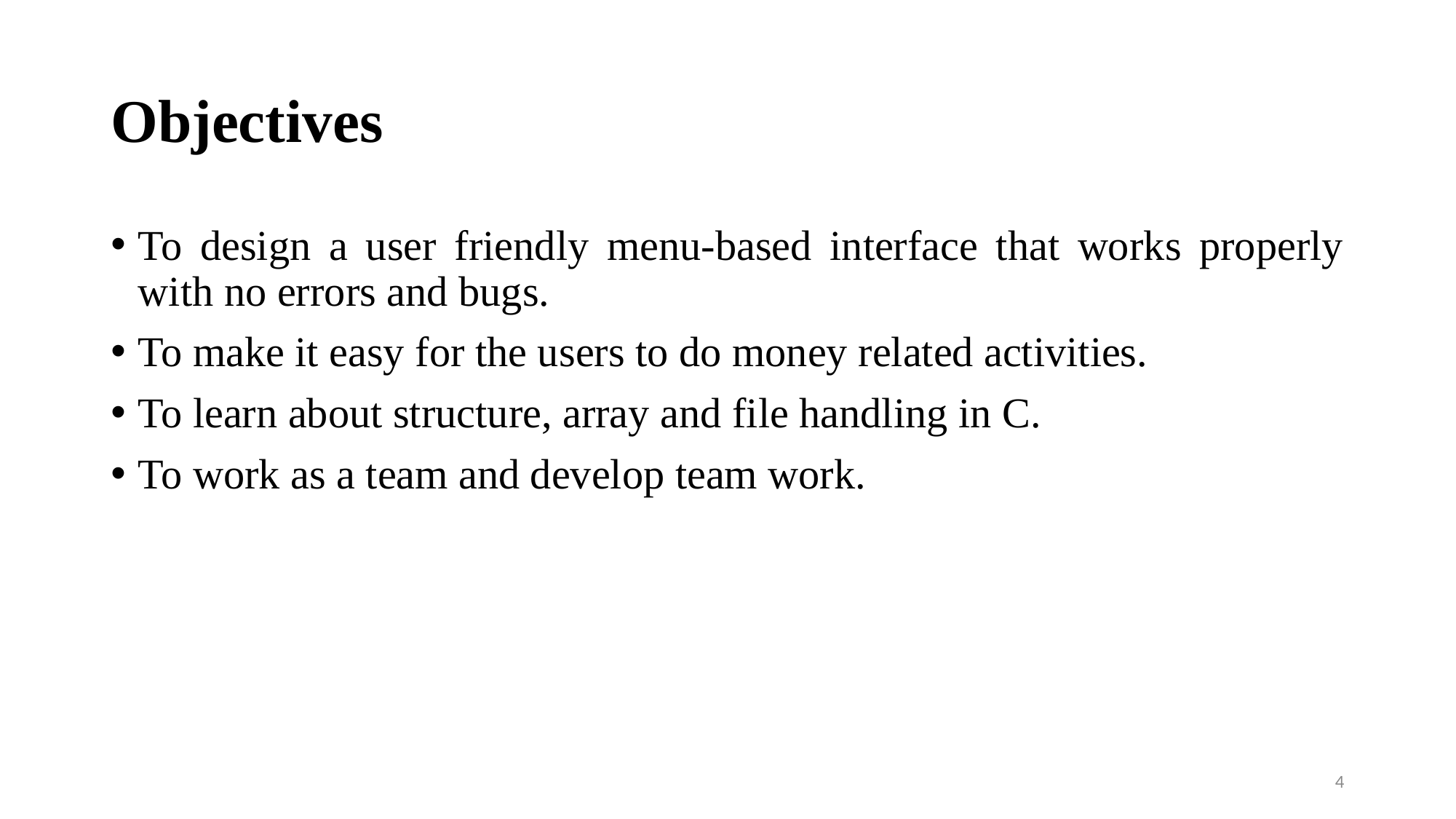

# Objectives
To design a user friendly menu-based interface that works properly with no errors and bugs.
To make it easy for the users to do money related activities.
To learn about structure, array and file handling in C.
To work as a team and develop team work.

4